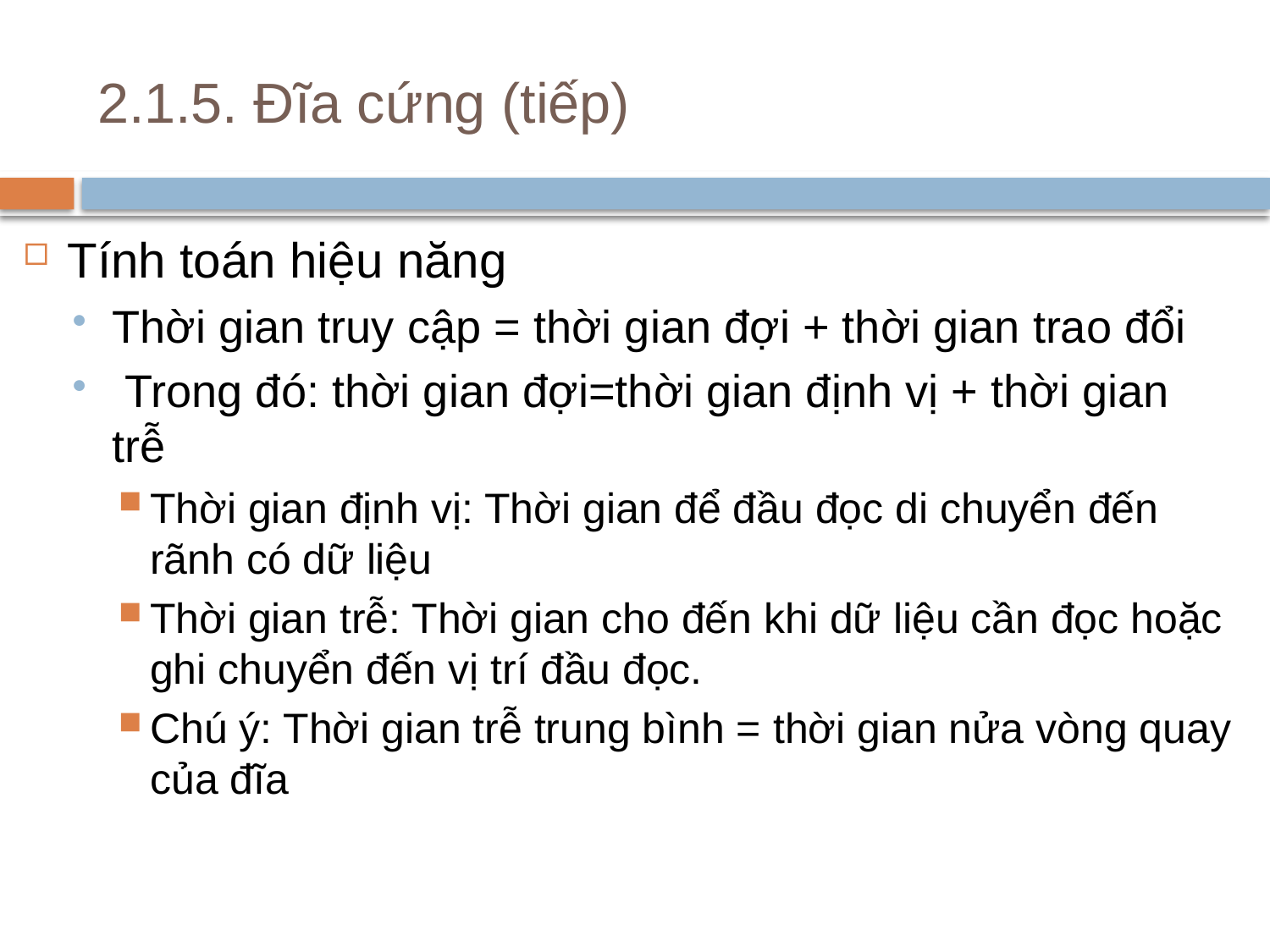

# 2.1.5. Đĩa cứng (tiếp)
Tính toán hiệu năng
Thời gian truy cập = thời gian đợi + thời gian trao đổi
 Trong đó: thời gian đợi=thời gian định vị + thời gian trễ
Thời gian định vị: Thời gian để đầu đọc di chuyển đến rãnh có dữ liệu
Thời gian trễ: Thời gian cho đến khi dữ liệu cần đọc hoặc ghi chuyển đến vị trí đầu đọc.
Chú ý: Thời gian trễ trung bình = thời gian nửa vòng quay của đĩa